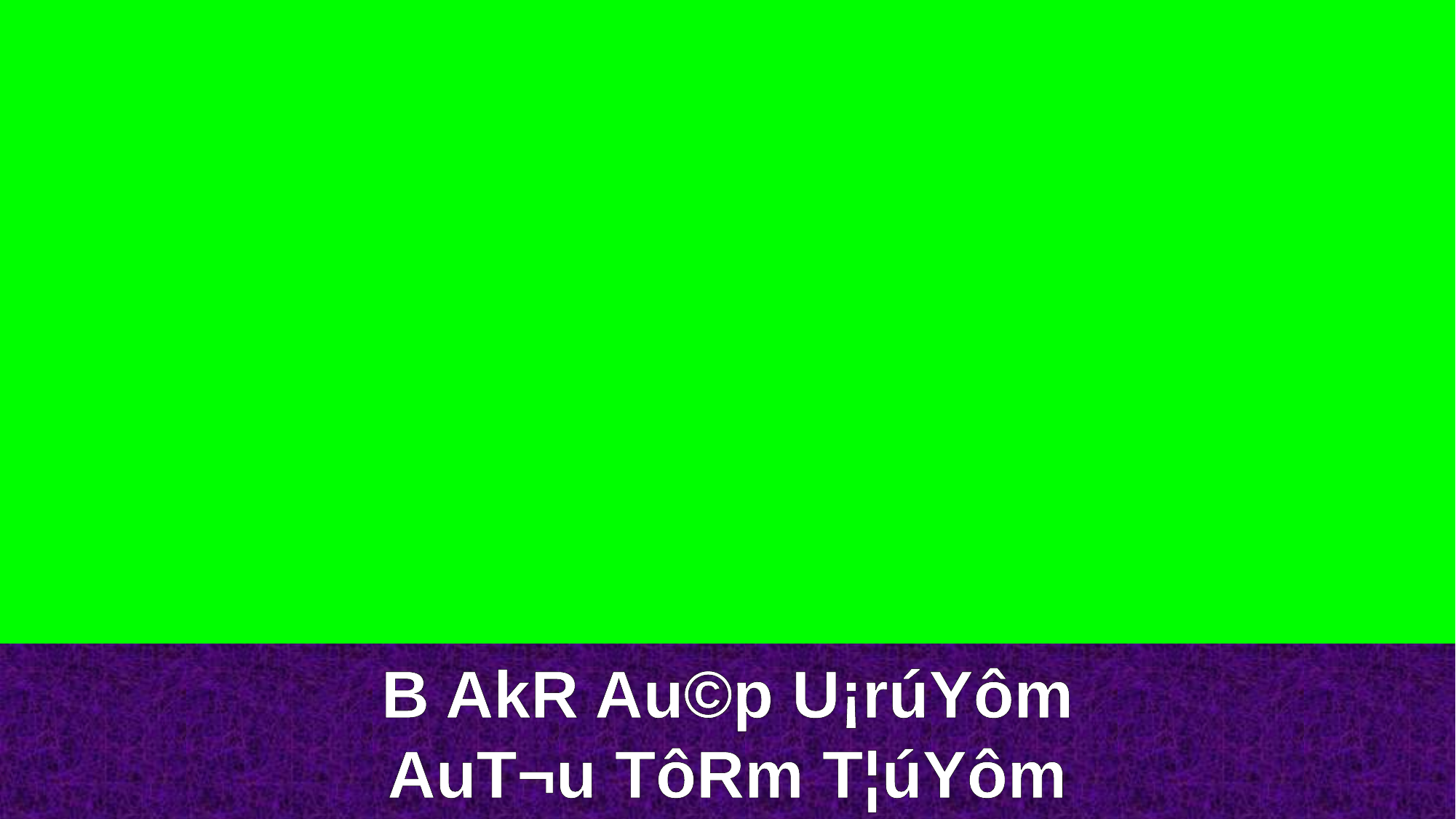

B AkR Au©p U¡rúYôm
AuT¬u TôRm T¦úYôm